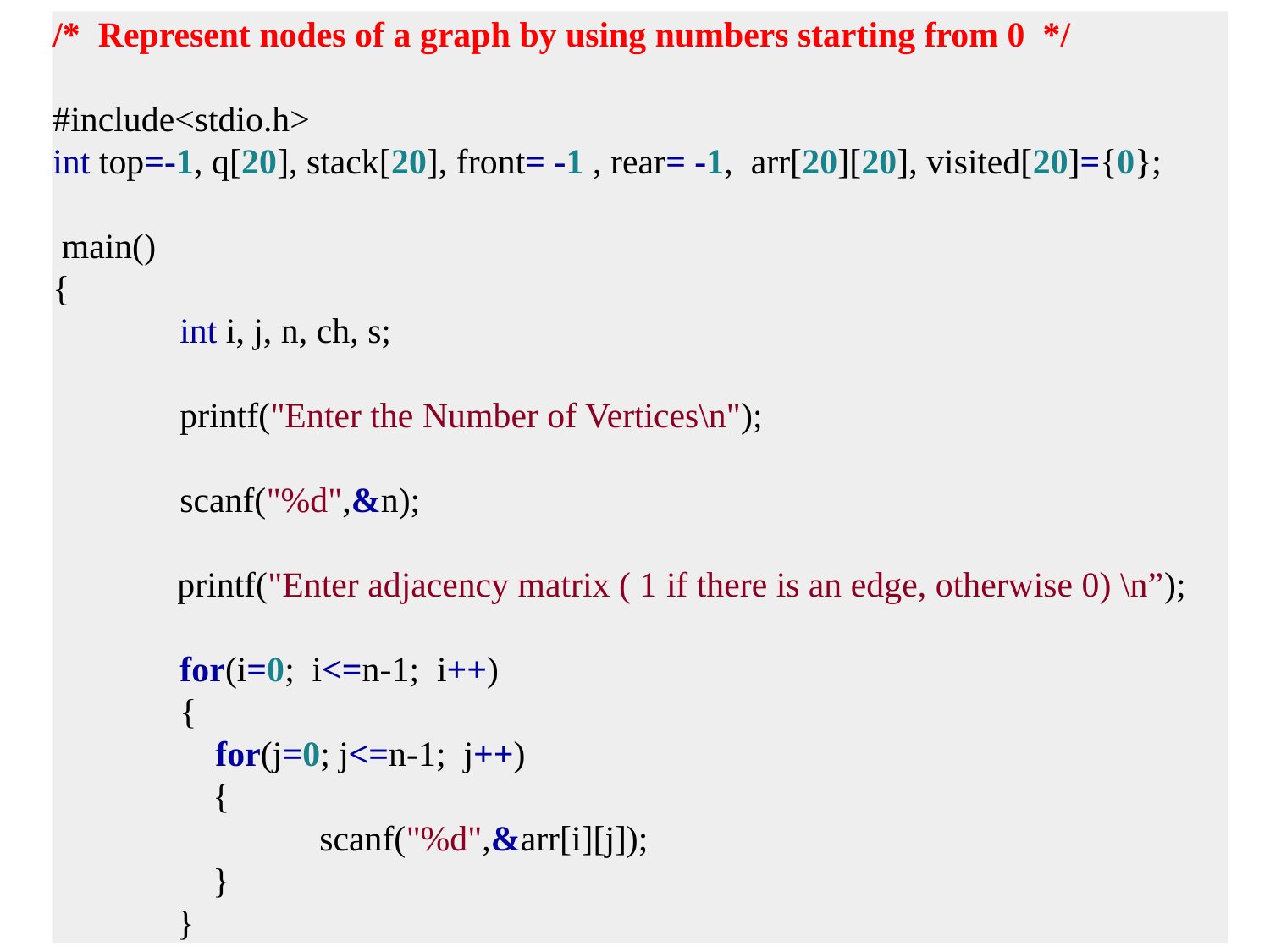

/*  Represent nodes of a graph by using numbers starting from 0  */

#include<stdio.h>
int top=-1, q[20], stack[20], front= -1 , rear= -1,  arr[20][20], visited[20]={0};

 main()
{
	int i, j, n, ch, s;

	printf("Enter the Number of Vertices\n");

	scanf("%d",&n);

              printf("Enter adjacency matrix ( 1 if there is an edge, otherwise 0) \n”);

	for(i=0;  i<=n-1;  i++)
	{
	    for(j=0; j<=n-1;  j++)
                  {
                              scanf("%d",&arr[i][j]);
                  }
              }